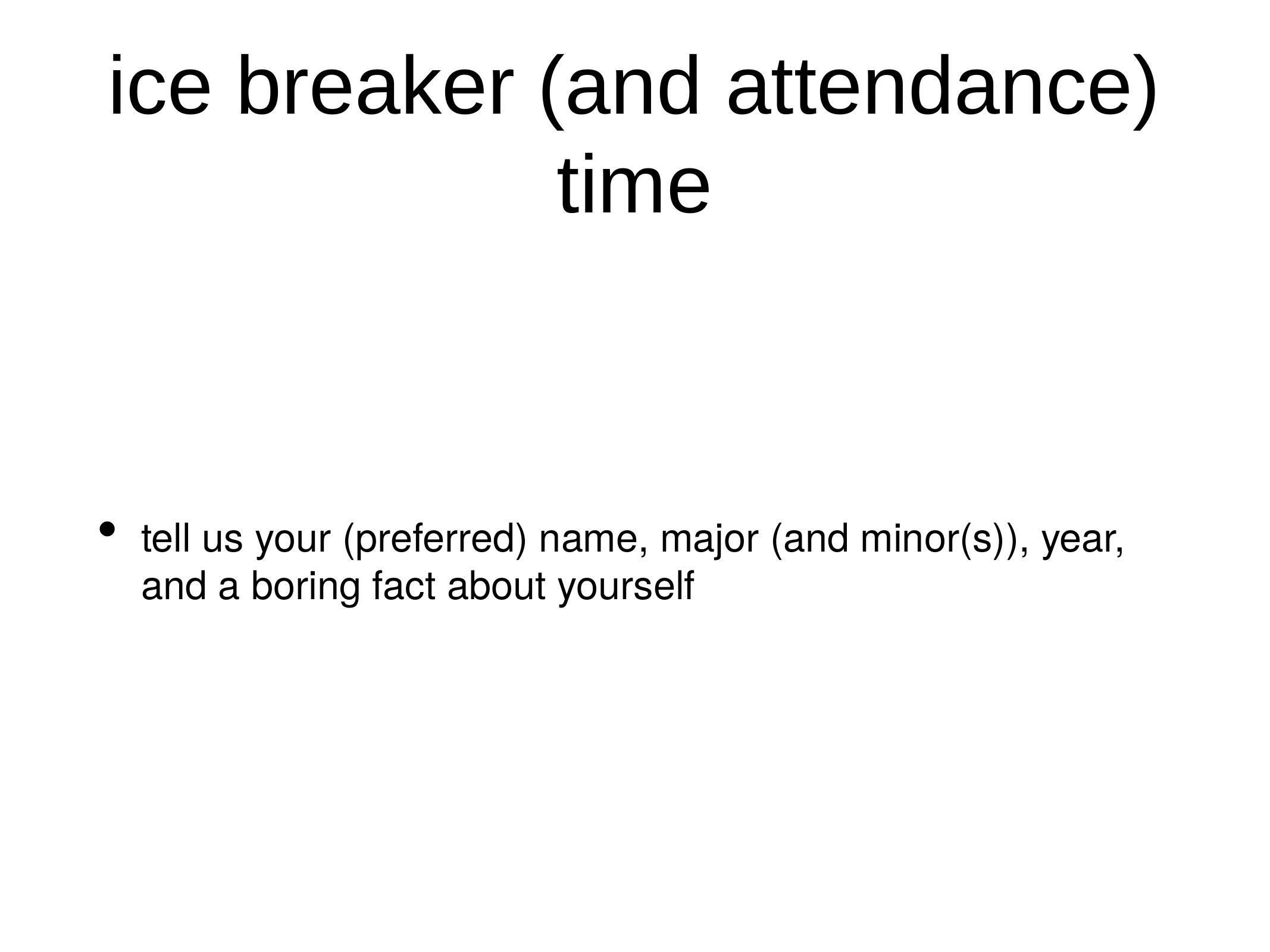

# ice breaker (and attendance) time
tell us your (preferred) name, major (and minor(s)), year, and a boring fact about yourself